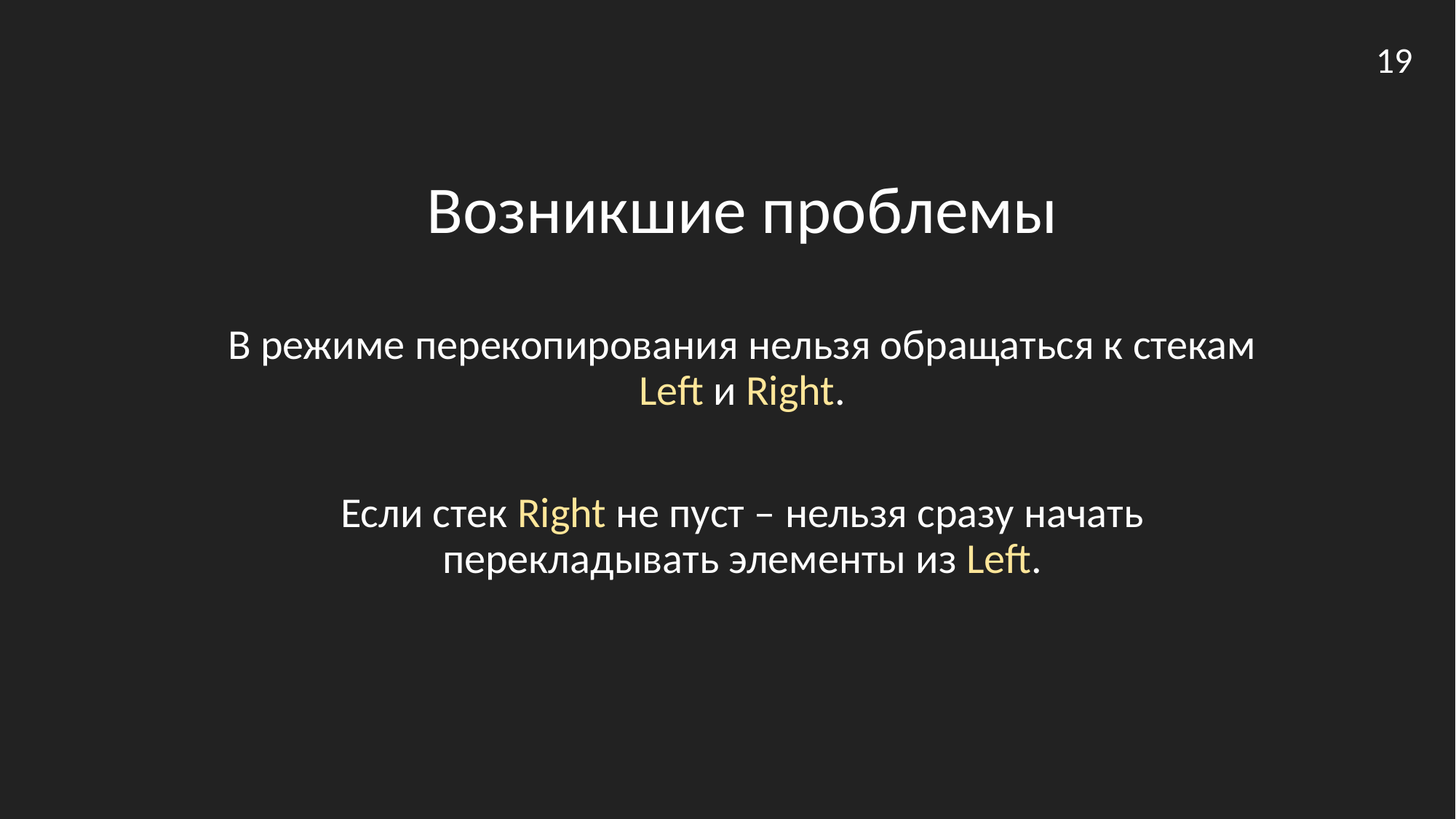

19
# Возникшие проблемы
В режиме перекопирования нельзя обращаться к стекам Left и Right.

Если стек Right не пуст – нельзя сразу начать перекладывать элементы из Left.